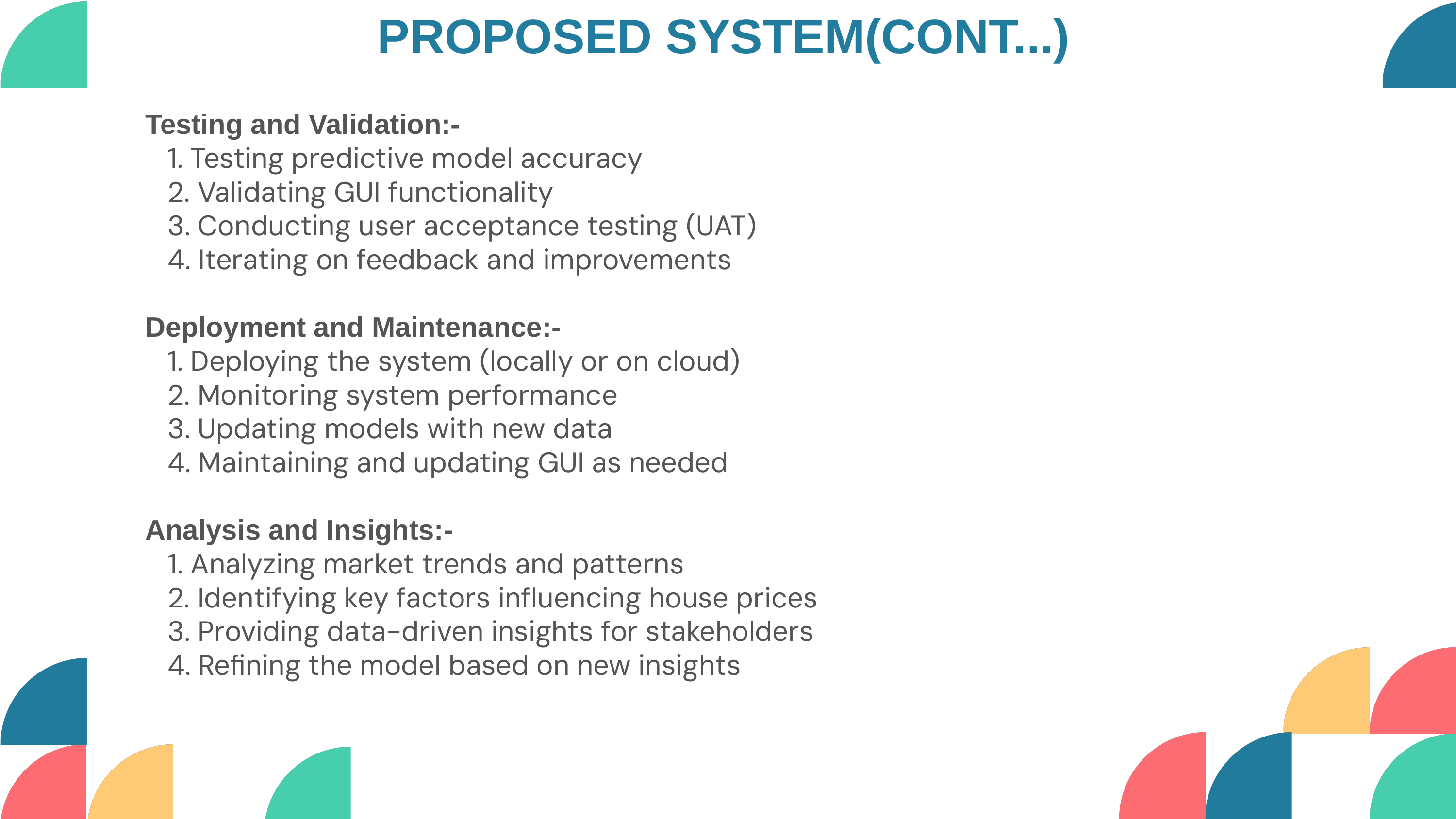

PROPOSED SYSTEM(CONT...)
Testing and Validation:-
   1. Testing predictive model accuracy
   2. Validating GUI functionality
   3. Conducting user acceptance testing (UAT)
   4. Iterating on feedback and improvements

Deployment and Maintenance:-
   1. Deploying the system (locally or on cloud)
   2. Monitoring system performance
   3. Updating models with new data
   4. Maintaining and updating GUI as needed

Analysis and Insights:-
   1. Analyzing market trends and patterns
   2. Identifying key factors influencing house prices
   3. Providing data-driven insights for stakeholders
   4. Refining the model based on new insights